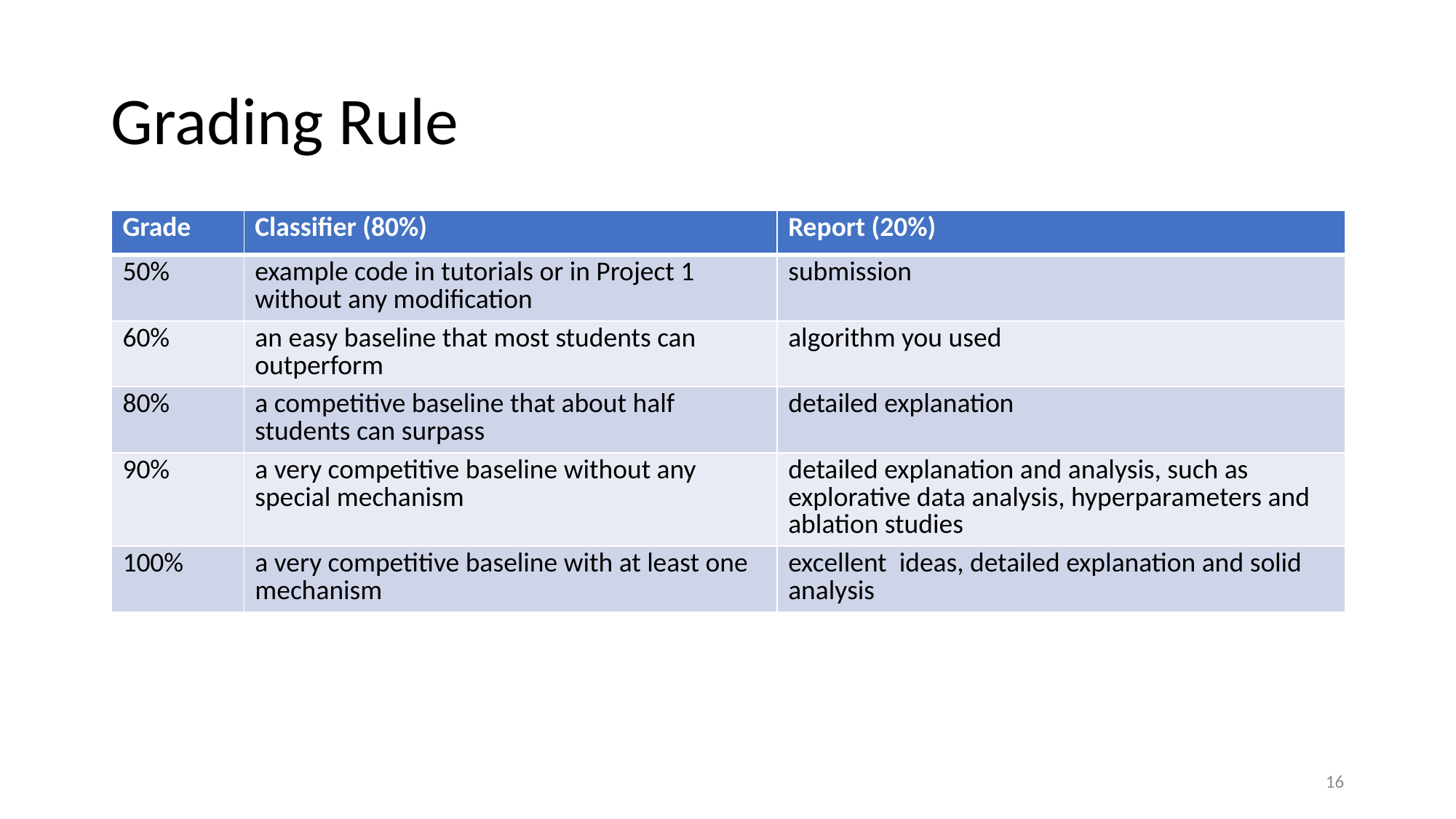

# Grading Rule
| Grade | Classifier (80%) | Report (20%) |
| --- | --- | --- |
| 50% | example code in tutorials or in Project 1 without any modification | submission |
| 60% | an easy baseline that most students can outperform | algorithm you used |
| 80% | a competitive baseline that about half students can surpass | detailed explanation |
| 90% | a very competitive baseline without any special mechanism | detailed explanation and analysis, such as explorative data analysis, hyperparameters and ablation studies |
| 100% | a very competitive baseline with at least one mechanism | excellent  ideas, detailed explanation and solid analysis |
16